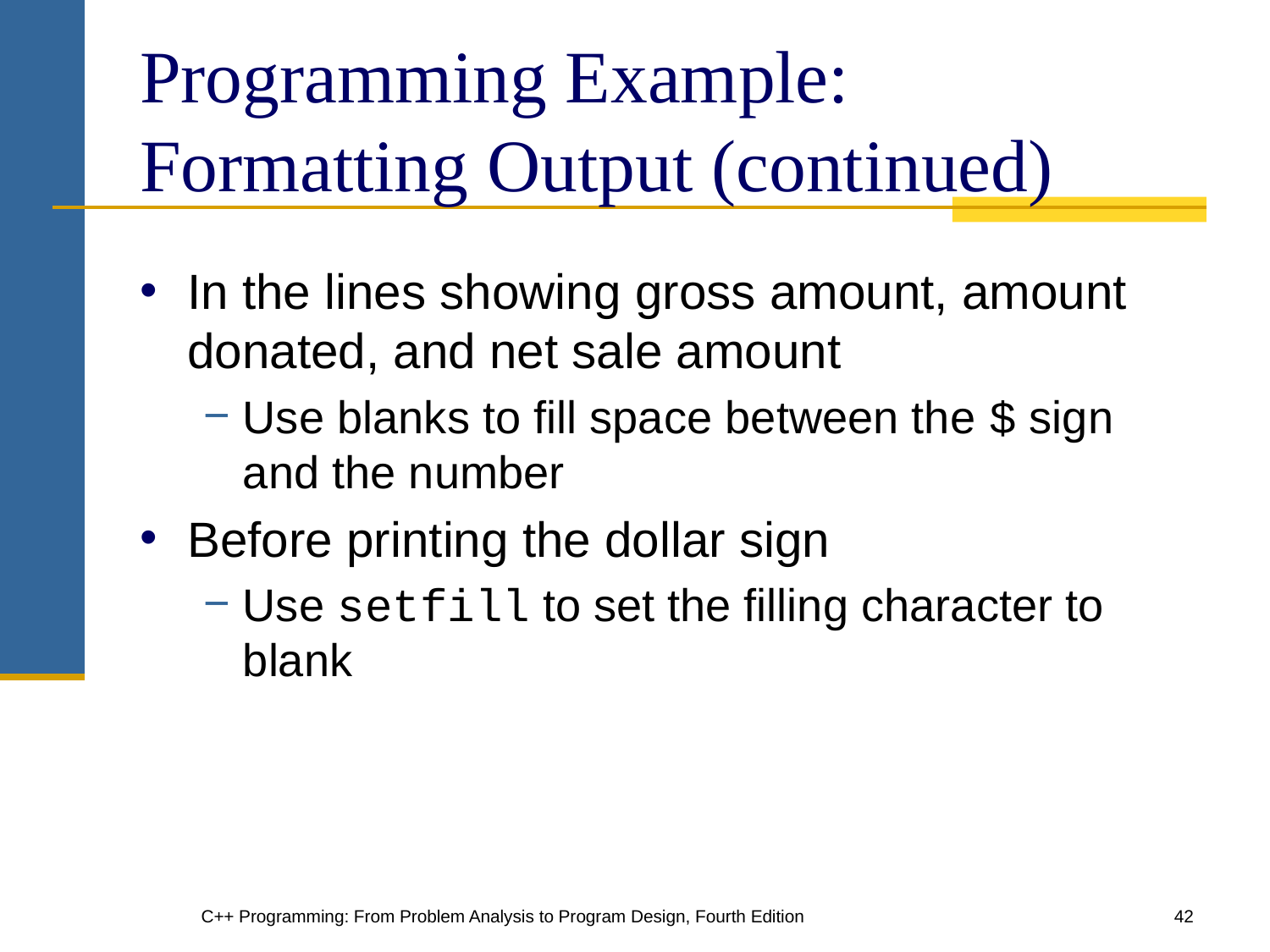

# Programming Example: Formatting Output (continued)
In the lines showing gross amount, amount donated, and net sale amount
Use blanks to fill space between the $ sign and the number
Before printing the dollar sign
Use setfill to set the filling character to blank
C++ Programming: From Problem Analysis to Program Design, Fourth Edition
42